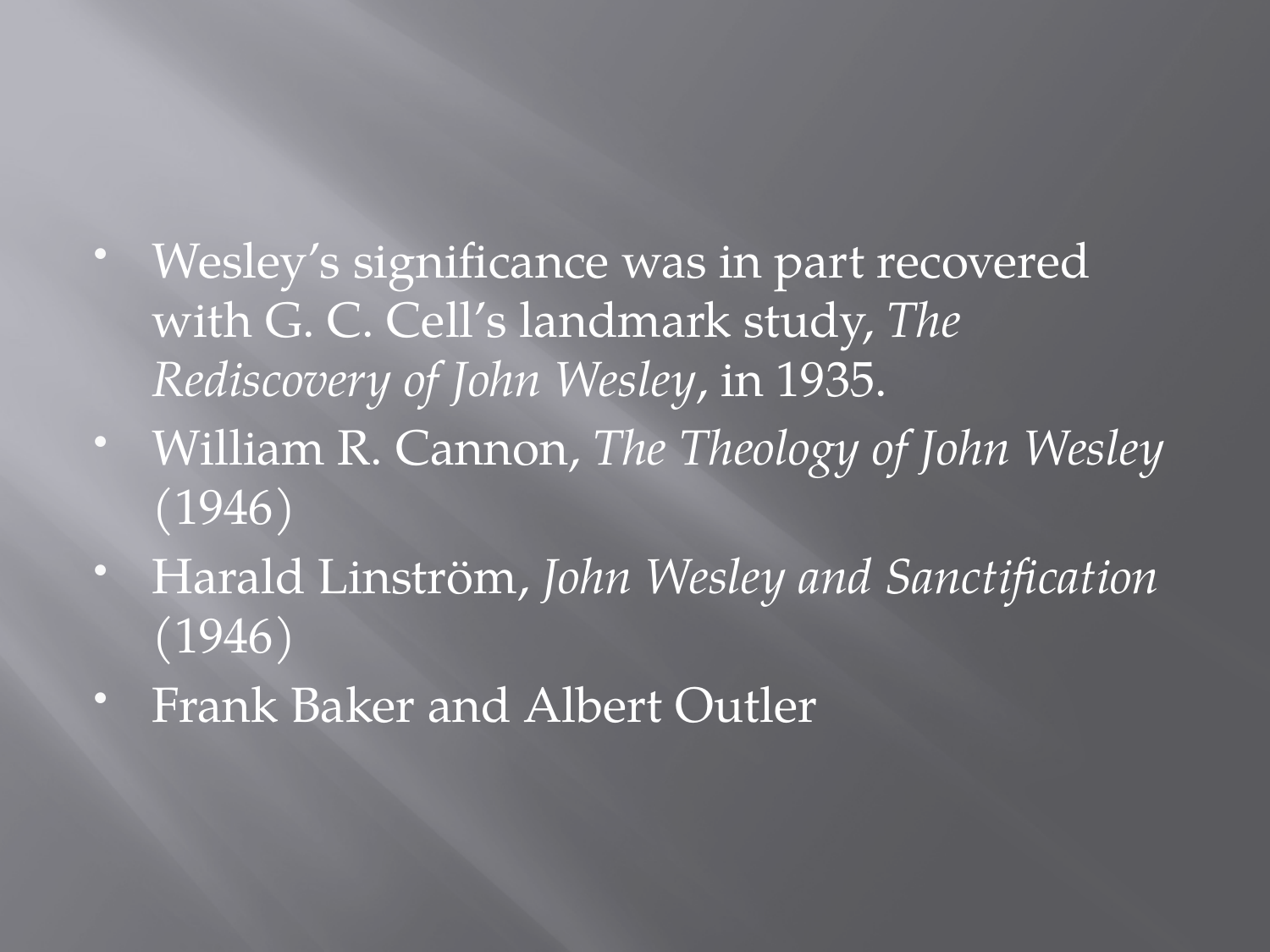

Wesley’s significance was in part recovered with G. C. Cell’s landmark study, The Rediscovery of John Wesley, in 1935.
William R. Cannon, The Theology of John Wesley (1946)
Harald Linström, John Wesley and Sanctification (1946)
Frank Baker and Albert Outler